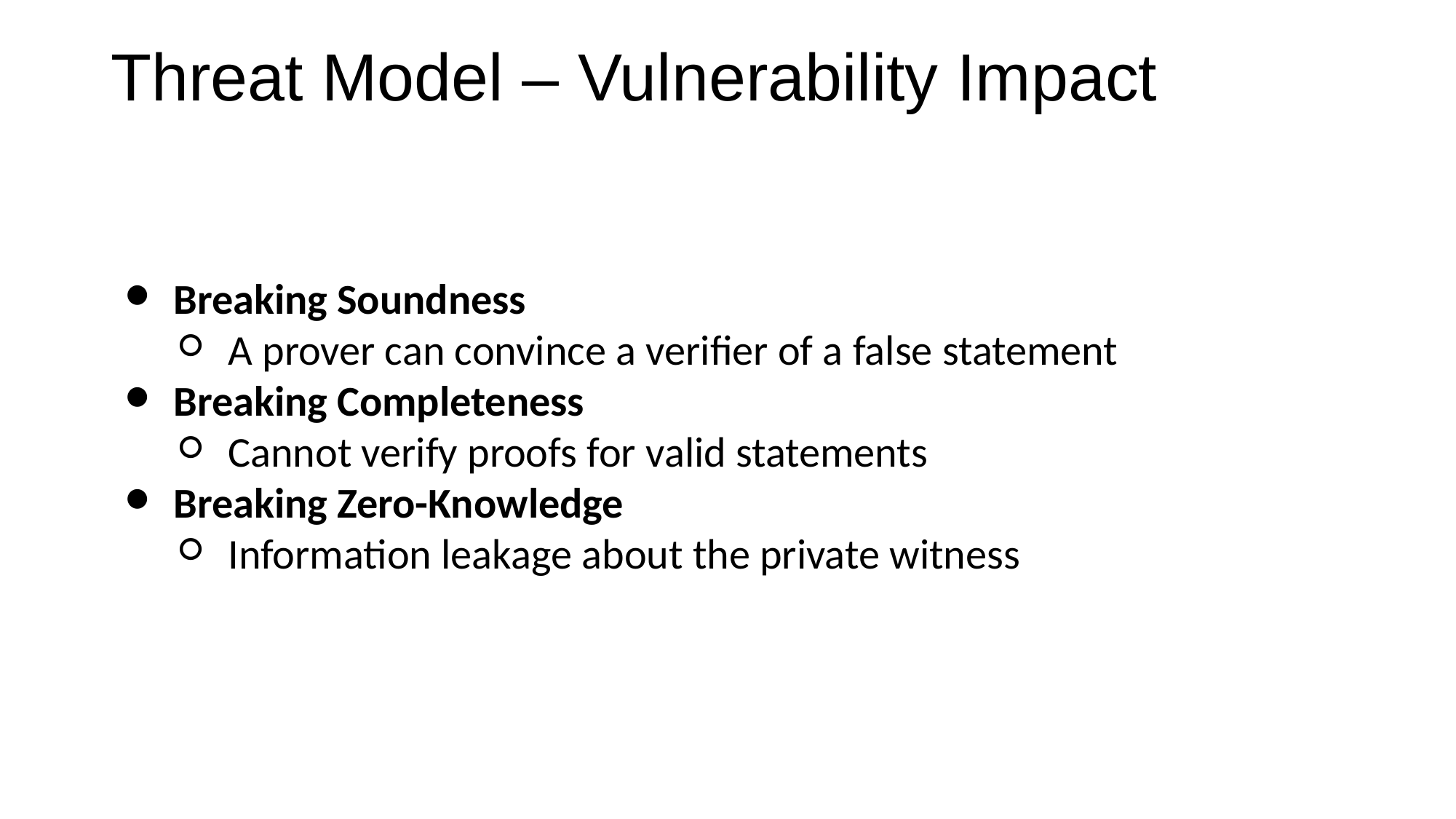

# Threat Model – Vulnerability Impact

Breaking Soundness
A prover can convince a verifier of a false statement
Breaking Completeness
Cannot verify proofs for valid statements
Breaking Zero-Knowledge
Information leakage about the private witness